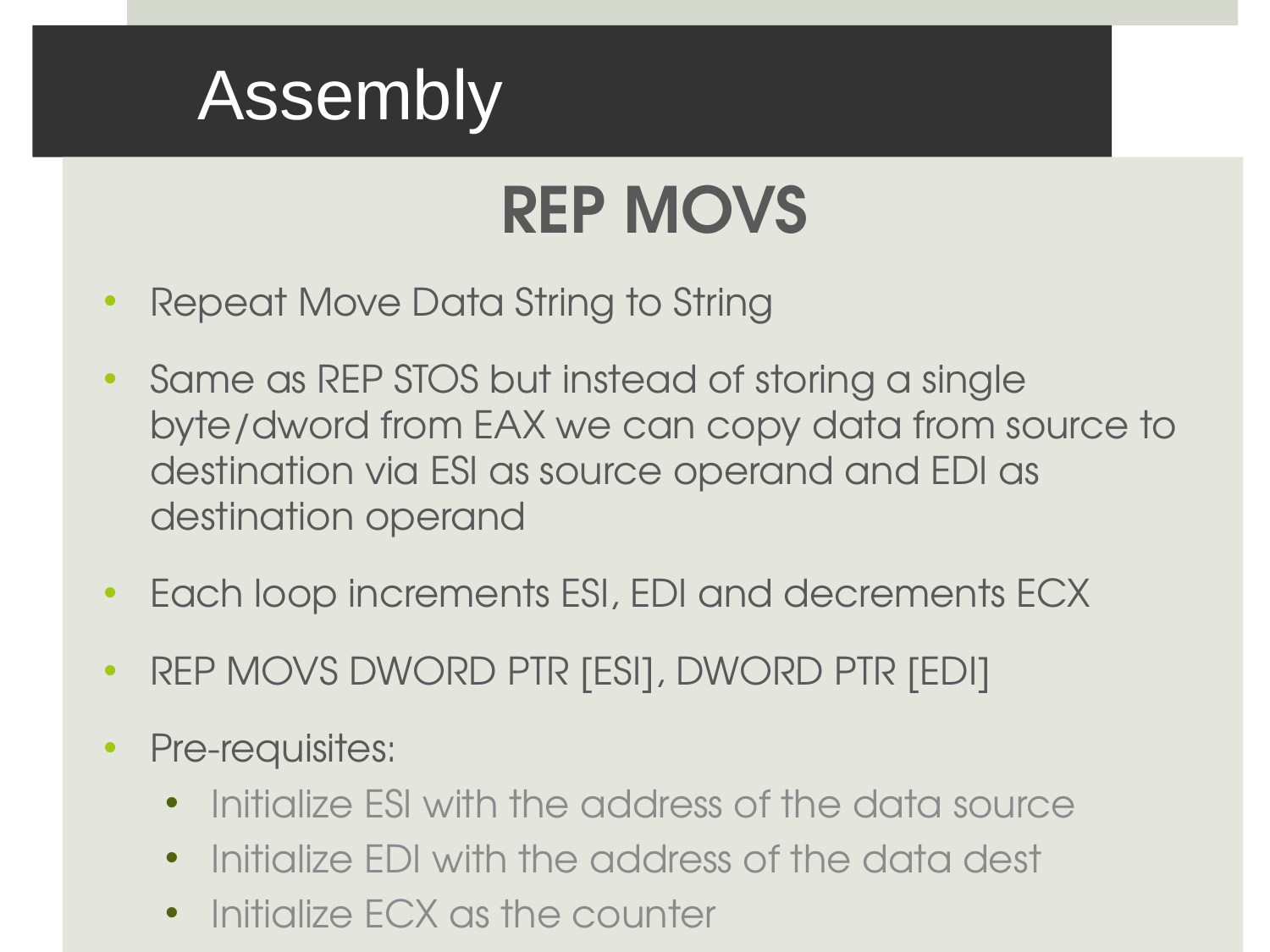

# Assembly
REP MOVS
Repeat Move Data String to String
Same as REP STOS but instead of storing a single byte/dword from EAX we can copy data from source to destination via ESI as source operand and EDI as destination operand
Each loop increments ESI, EDI and decrements ECX
REP MOVS DWORD PTR [ESI], DWORD PTR [EDI]
Pre-requisites:
Initialize ESI with the address of the data source
Initialize EDI with the address of the data dest
Initialize ECX as the counter